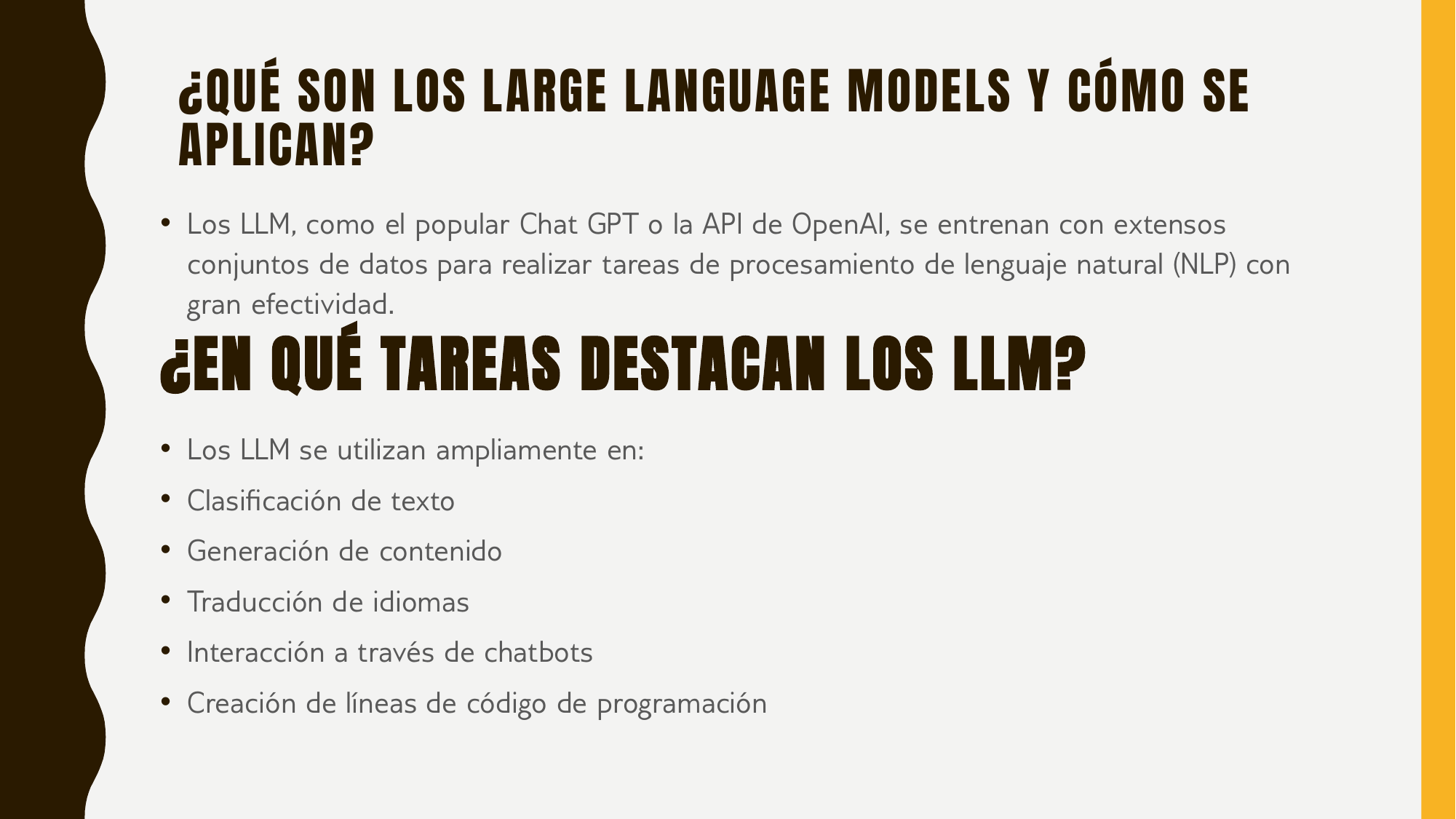

¿Qué son los Large Language Models y cómo se aplican?
Los LLM, como el popular Chat GPT o la API de OpenAI, se entrenan con extensos conjuntos de datos para realizar tareas de procesamiento de lenguaje natural (NLP) con gran efectividad.
# ¿En qué tareas destacan los LLM?
Los LLM se utilizan ampliamente en:
Clasificación de texto
Generación de contenido
Traducción de idiomas
Interacción a través de chatbots
Creación de líneas de código de programación